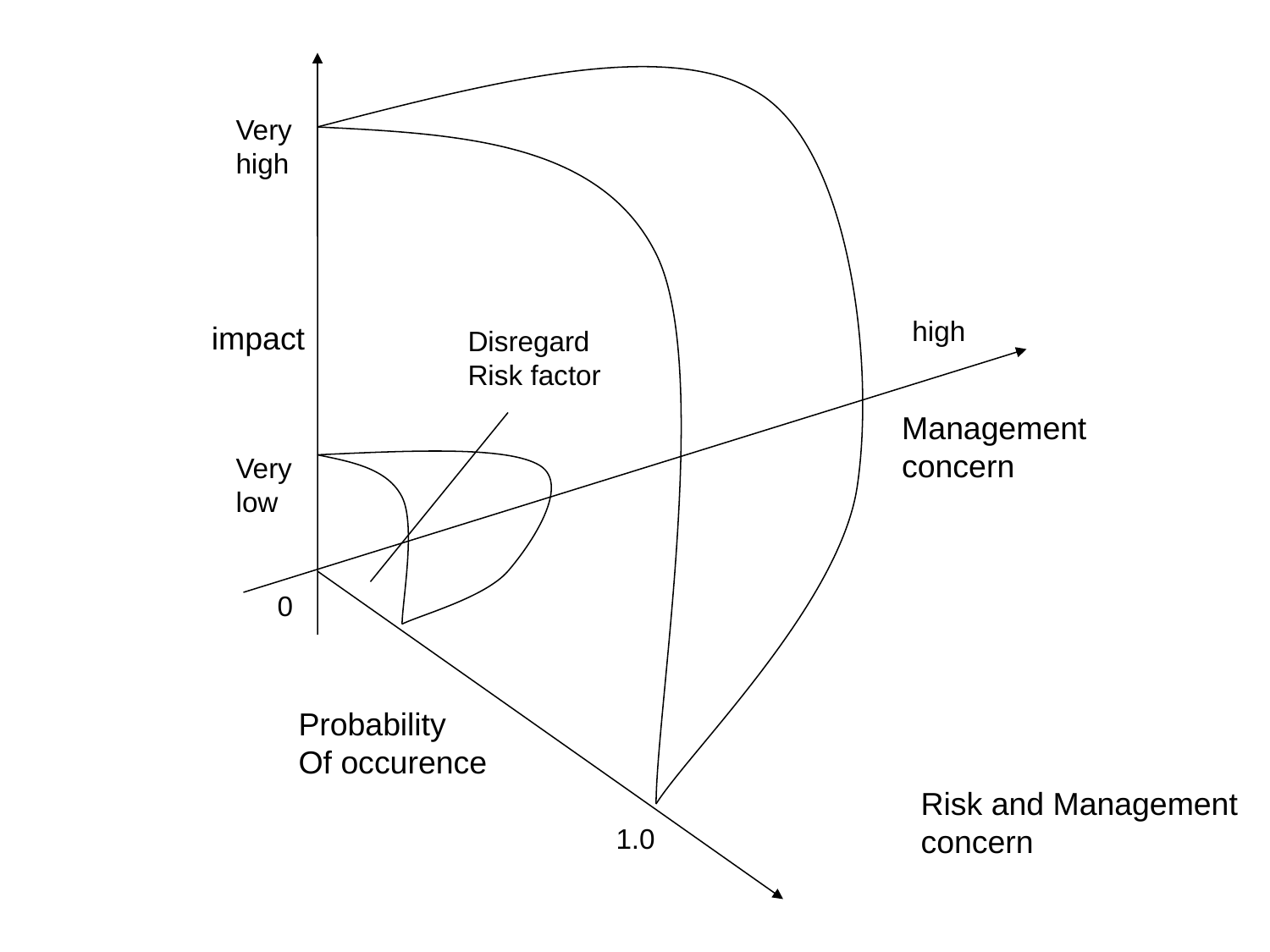

Very
high

high
impact
Disregard
Risk factor

Management
concern

Very
low

0
Probability
Of occurence
Risk and Management
concern
1.0